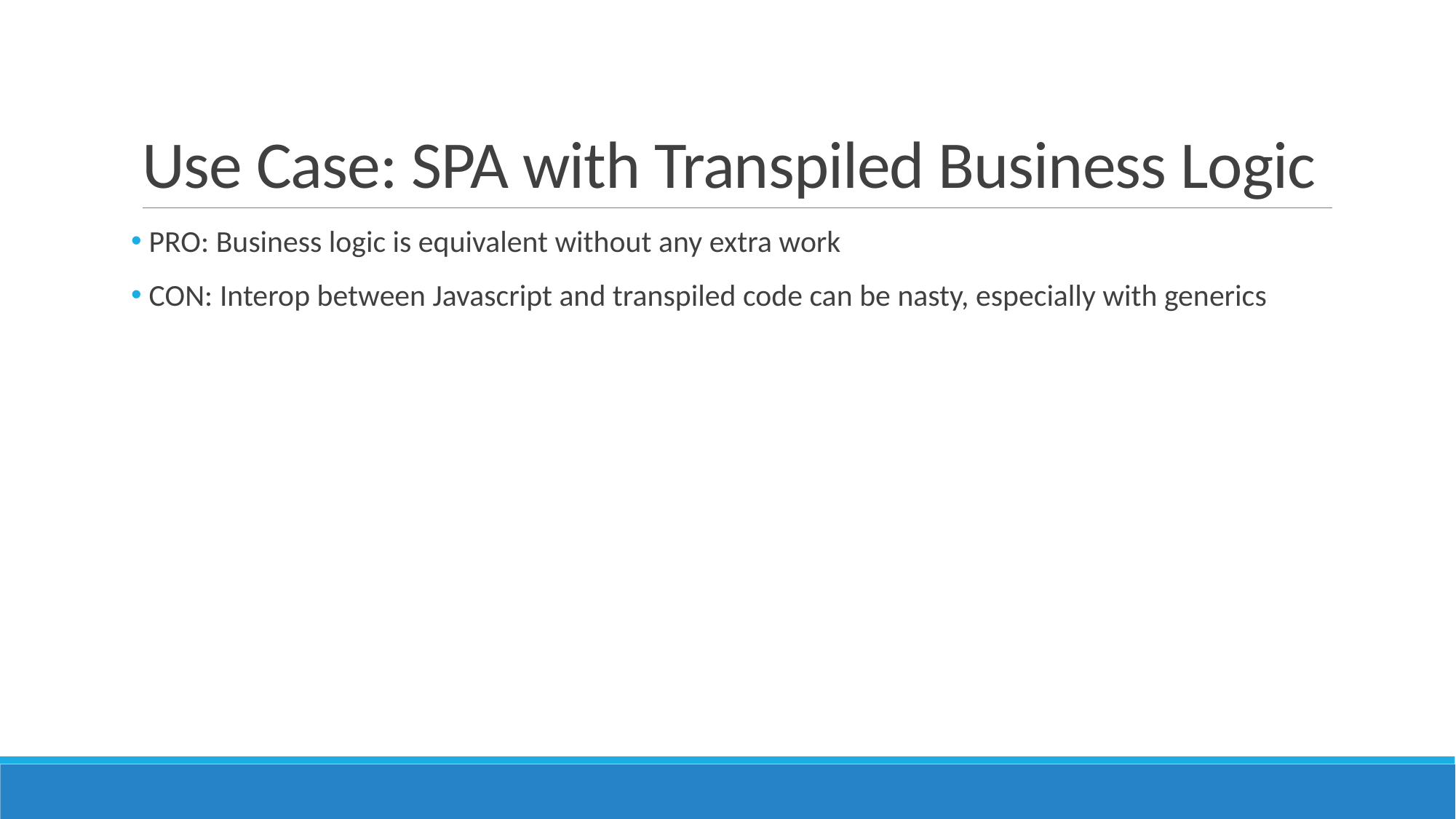

# Use Case: SPA with Transpiled Business Logic
 PRO: Business logic is equivalent without any extra work
 CON: Interop between Javascript and transpiled code can be nasty, especially with generics